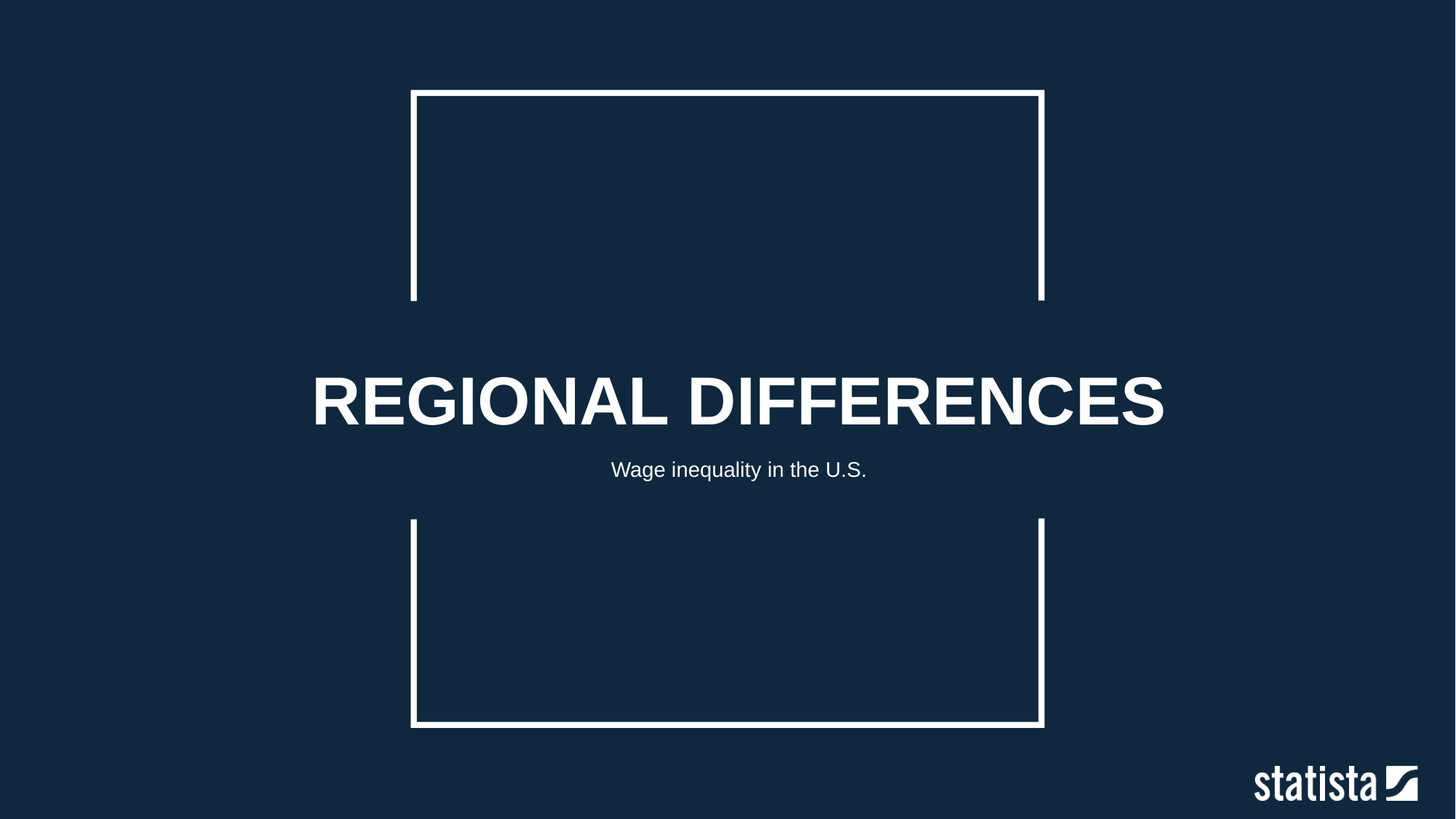

REGIONAL DIFFERENCES
Wage inequality in the U.S.